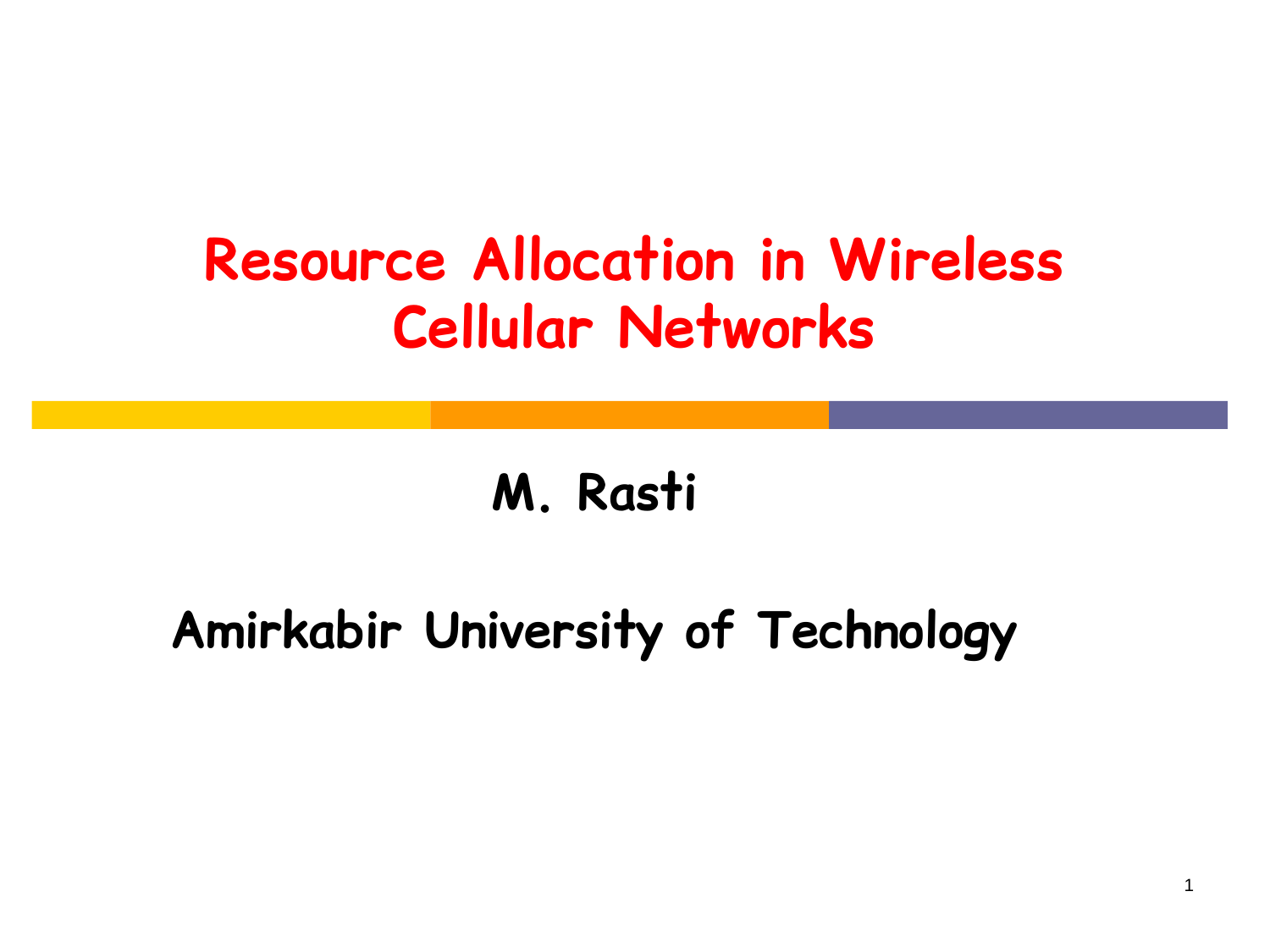

# Resource Allocation in Wireless Cellular Networks
M. Rasti

Amirkabir University of Technology

1